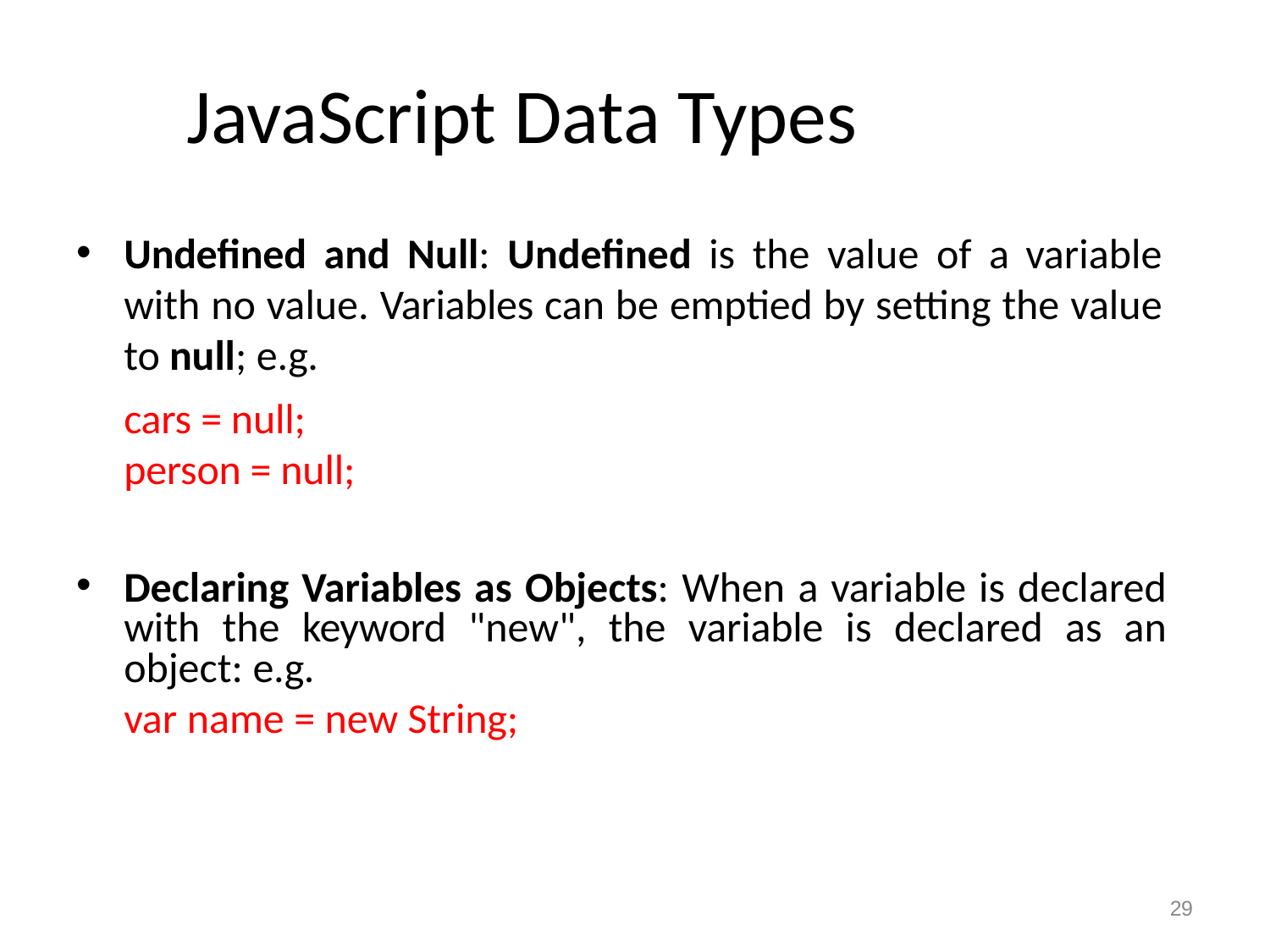

# JavaScript Data Types
Undefined and Null: Undefined is the value of a variable with no value. Variables can be emptied by setting the value to null; e.g.
cars = null; person = null;

Declaring Variables as Objects: When a variable is declared with the keyword "new", the variable is declared as an object: e.g.
var name = new String;
29